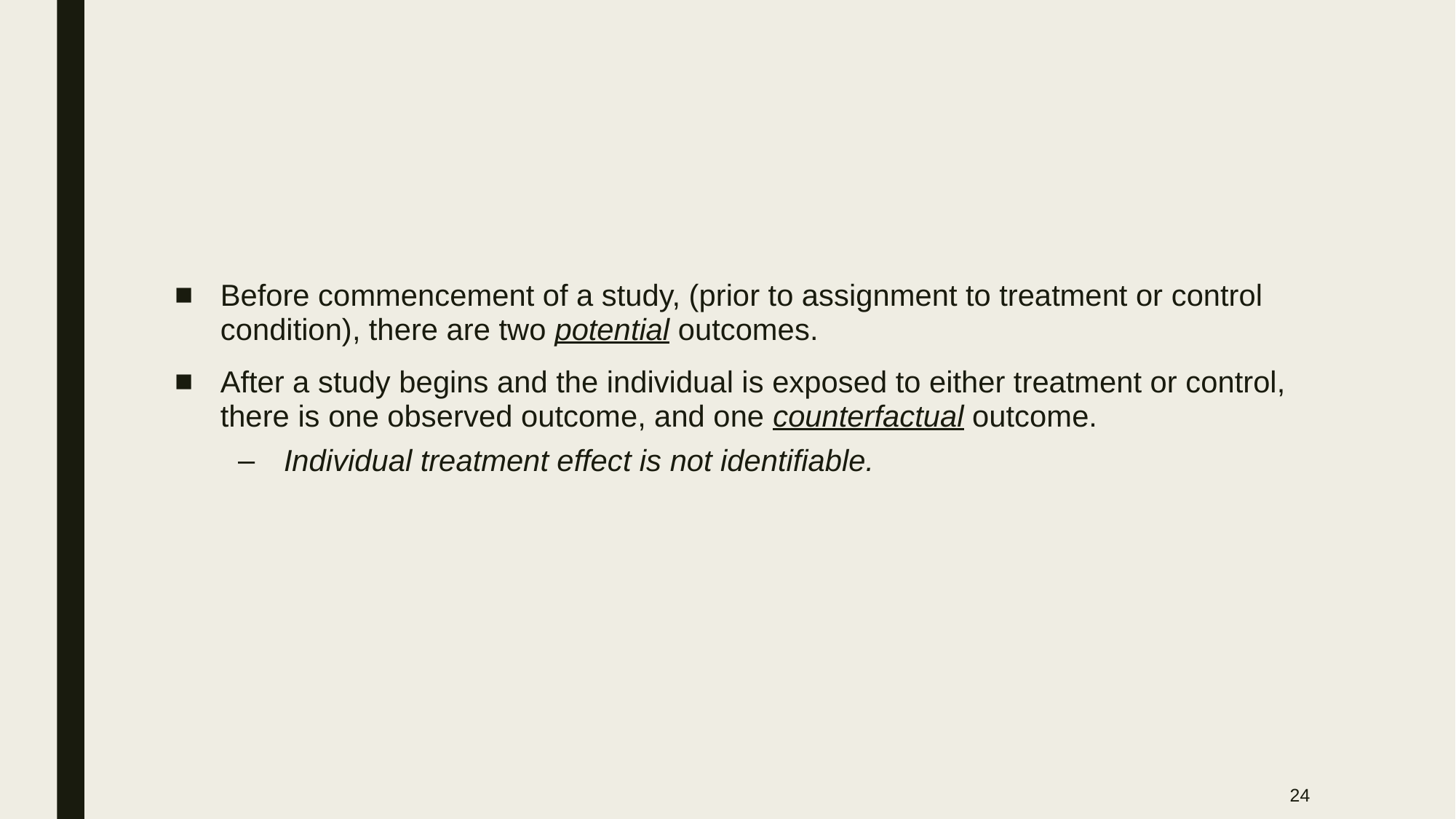

#
Before commencement of a study, (prior to assignment to treatment or control condition), there are two potential outcomes.
After a study begins and the individual is exposed to either treatment or control, there is one observed outcome, and one counterfactual outcome.
Individual treatment effect is not identifiable.
24